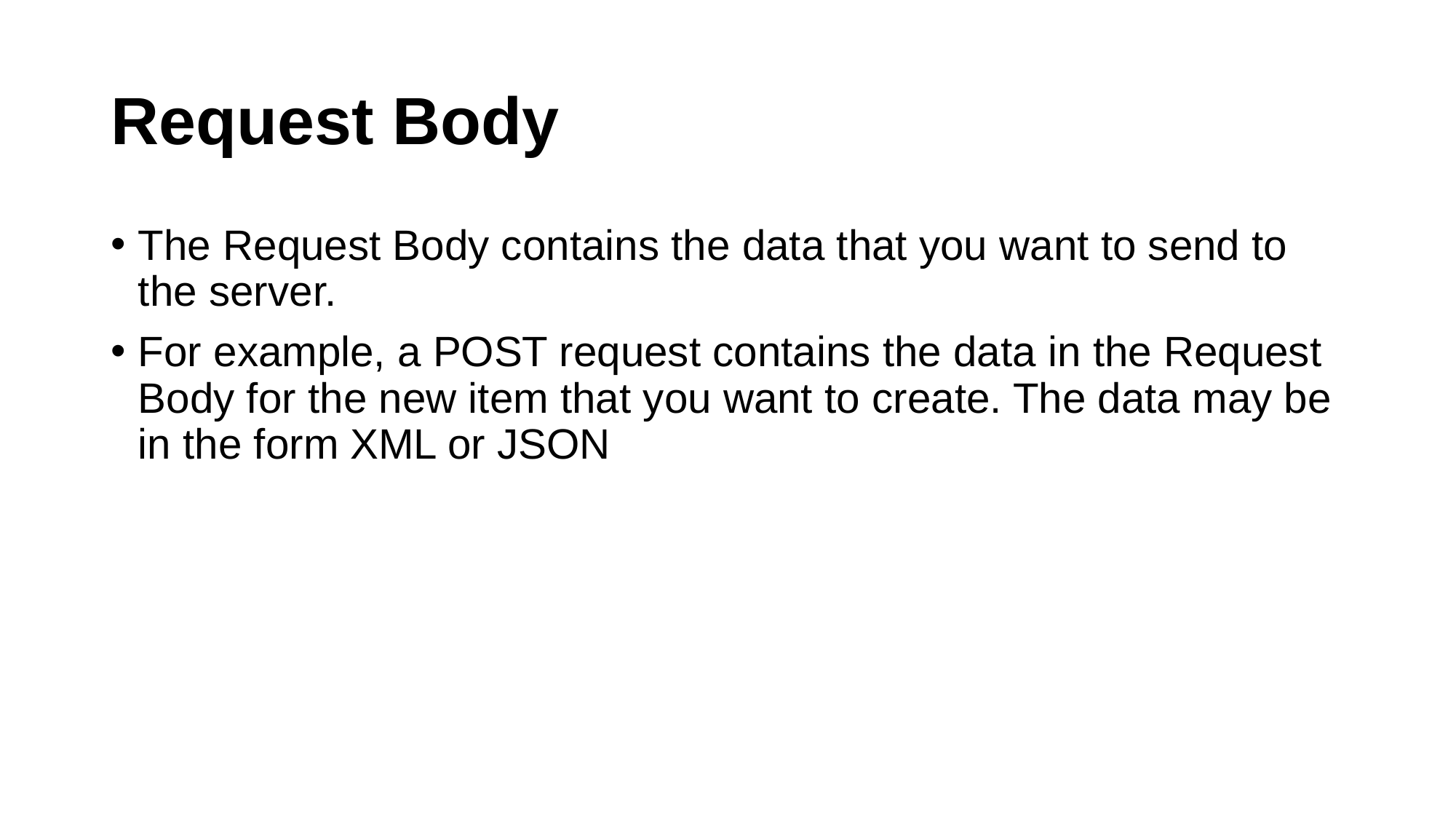

# Request Body
The Request Body contains the data that you want to send to the server.
For example, a POST request contains the data in the Request Body for the new item that you want to create. The data may be in the form XML or JSON